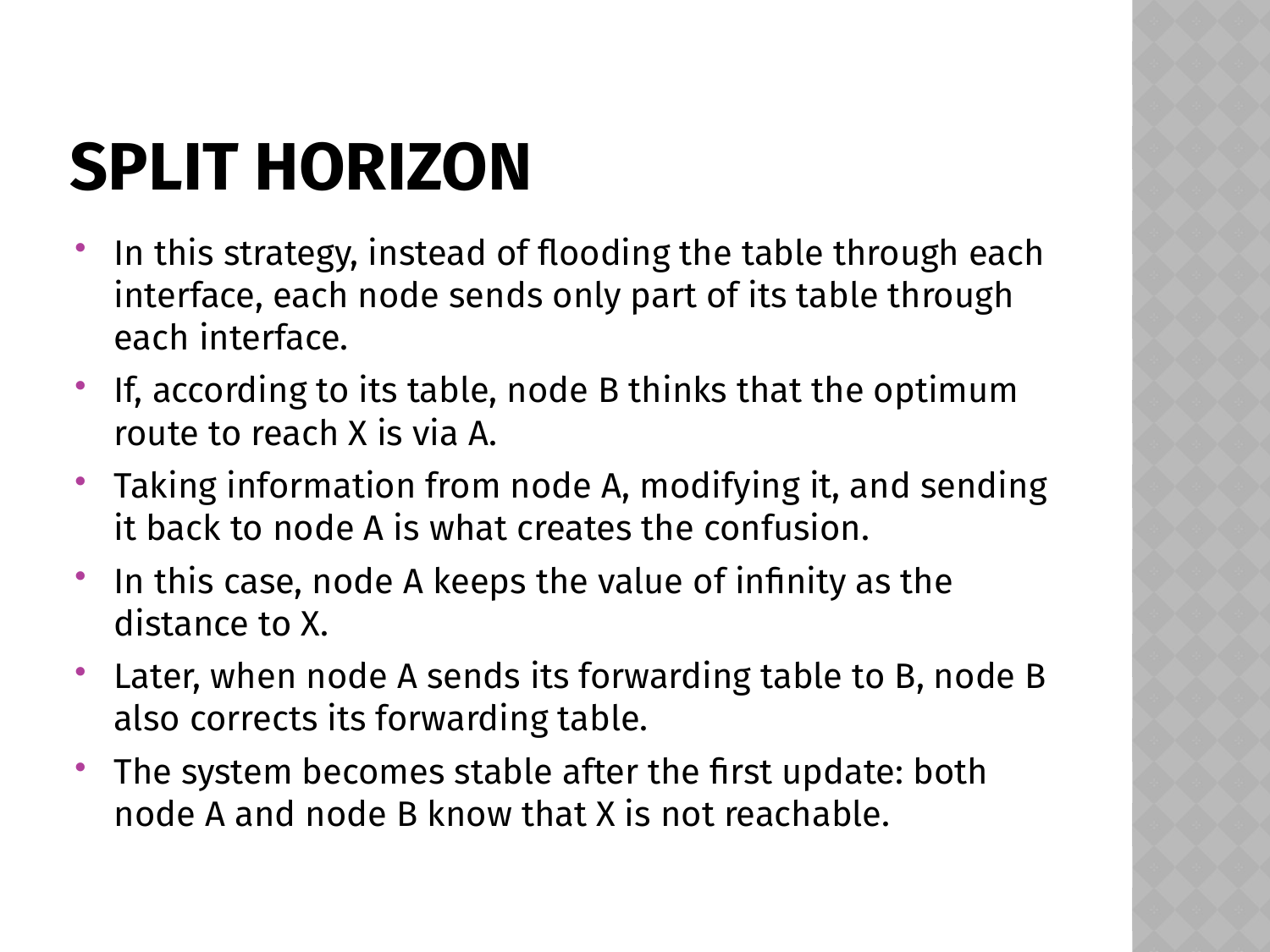

# Split Horizon
In this strategy, instead of flooding the table through each interface, each node sends only part of its table through each interface.
If, according to its table, node B thinks that the optimum route to reach X is via A.
Taking information from node A, modifying it, and sending it back to node A is what creates the confusion.
In this case, node A keeps the value of infinity as the distance to X.
Later, when node A sends its forwarding table to B, node B also corrects its forwarding table.
The system becomes stable after the first update: both node A and node B know that X is not reachable.